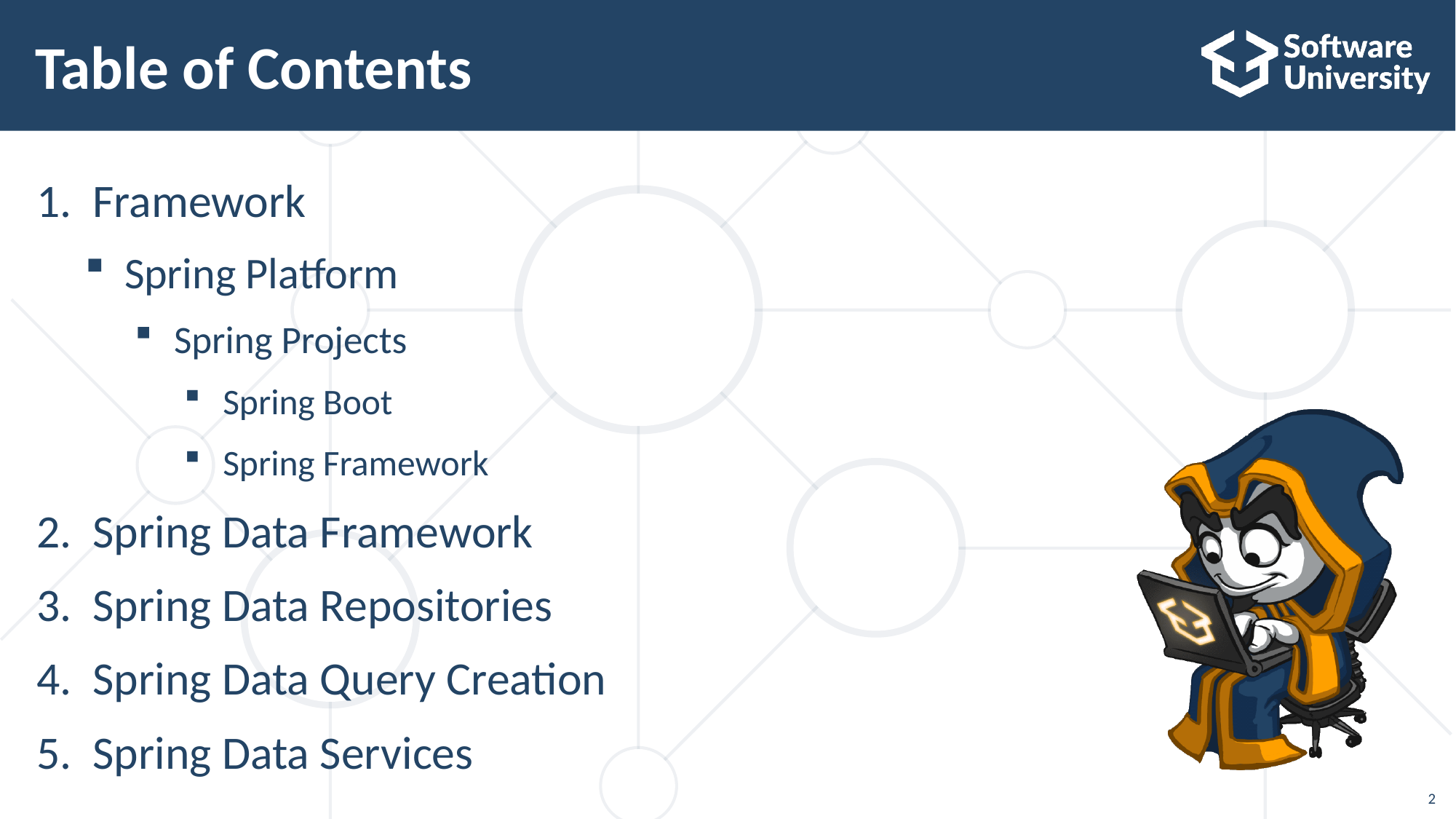

# Table of Contents
Framework
Spring Platform
Spring Projects
Spring Boot
Spring Framework
Spring Data Framework
Spring Data Repositories
Spring Data Query Creation
Spring Data Services

2